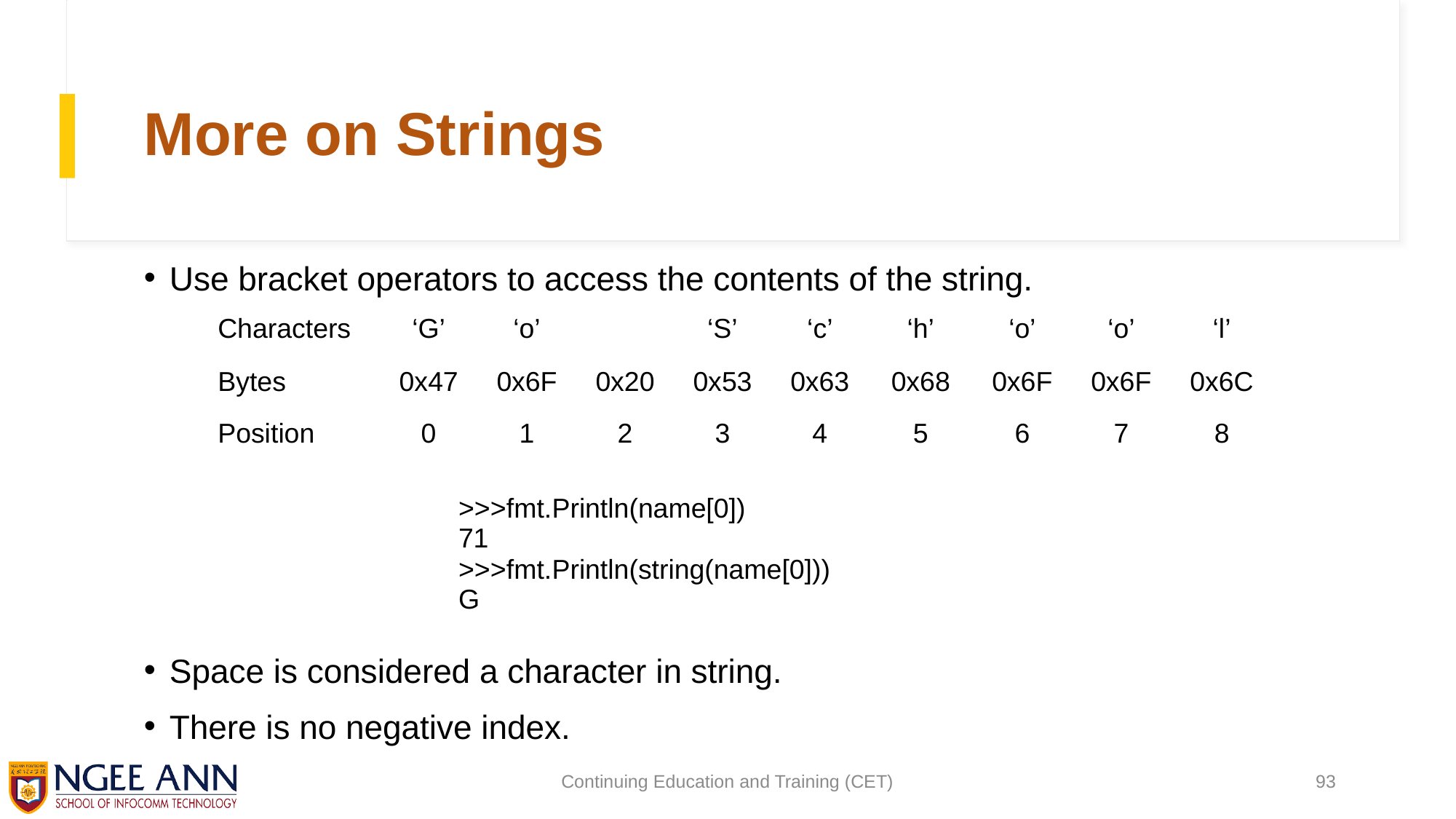

# More on Strings
Use bracket operators to access the contents of the string.

Space is considered a character in string.
There is no negative index.

| Characters | ‘G’ | ‘o’ |  | ‘S’ | ‘c’ | ‘h’ | ‘o’ | ‘o’ | ‘l’ |
| --- | --- | --- | --- | --- | --- | --- | --- | --- | --- |
| Bytes | 0x47 | 0x6F | 0x20 | 0x53 | 0x63 | 0x68 | 0x6F | 0x6F | 0x6C |
| Position | 0 | 1 | 2 | 3 | 4 | 5 | 6 | 7 | 8 |
| >>>fmt.Println(name[0]) 71 >>>fmt.Println(string(name[0])) G |
| --- |
Continuing Education and Training (CET)
93